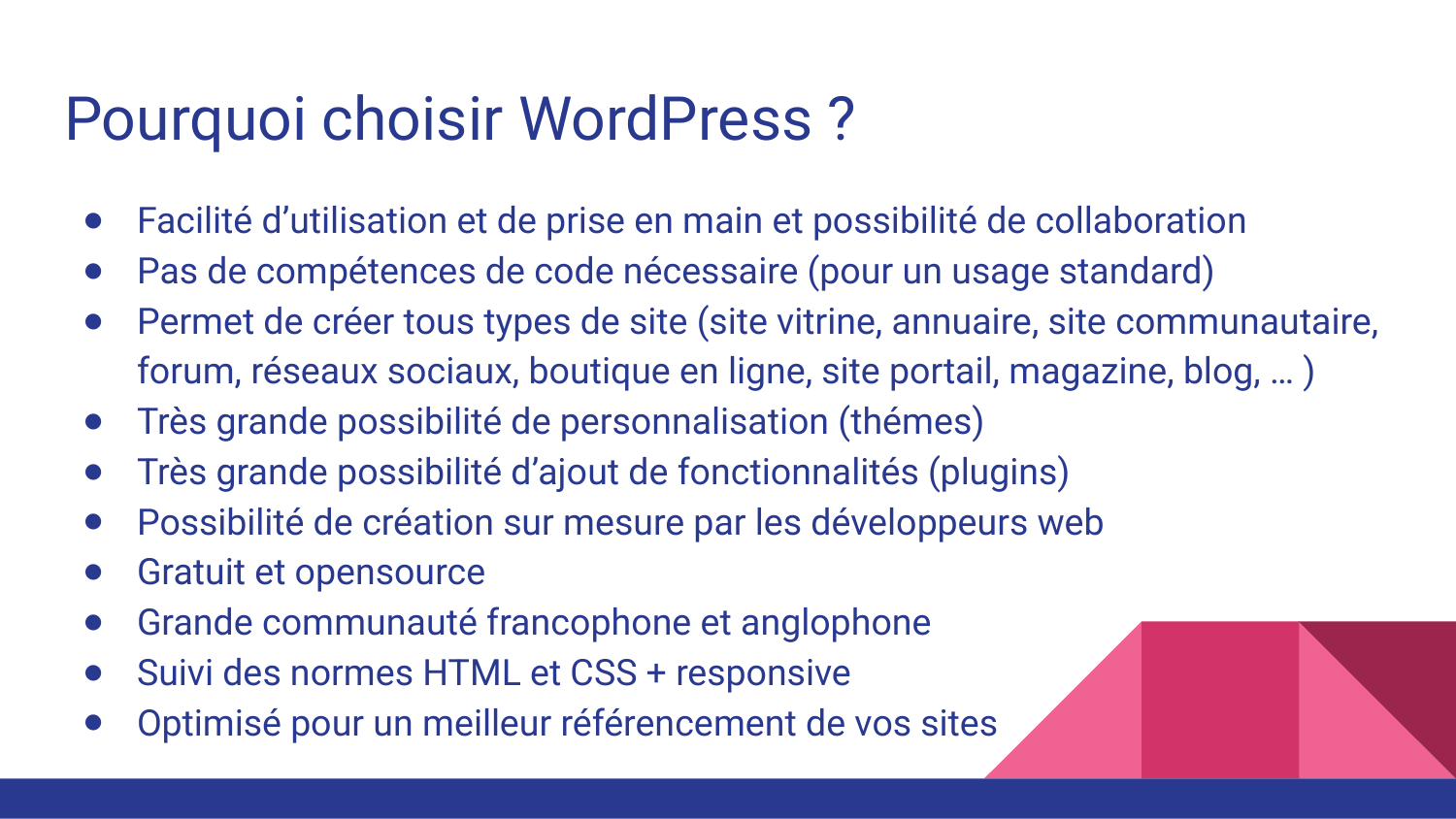

# Pourquoi choisir WordPress ?
Facilité d’utilisation et de prise en main et possibilité de collaboration
Pas de compétences de code nécessaire (pour un usage standard)
Permet de créer tous types de site (site vitrine, annuaire, site communautaire, forum, réseaux sociaux, boutique en ligne, site portail, magazine, blog, … )
Très grande possibilité de personnalisation (thémes)
Très grande possibilité d’ajout de fonctionnalités (plugins)
Possibilité de création sur mesure par les développeurs web
Gratuit et opensource
Grande communauté francophone et anglophone
Suivi des normes HTML et CSS + responsive
Optimisé pour un meilleur référencement de vos sites